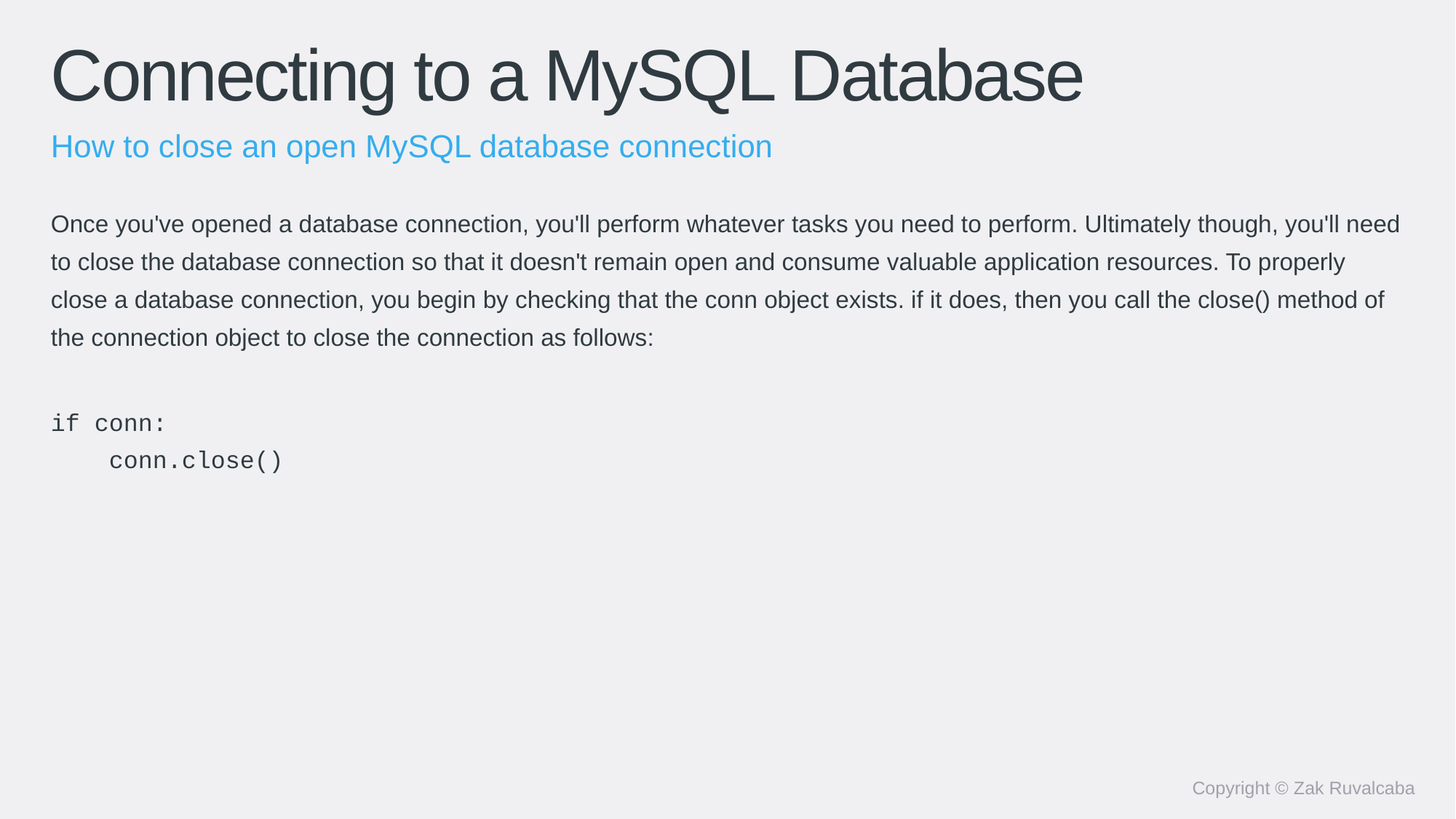

# Connecting to a MySQL Database
How to close an open MySQL database connection
Once you've opened a database connection, you'll perform whatever tasks you need to perform. Ultimately though, you'll need to close the database connection so that it doesn't remain open and consume valuable application resources. To properly close a database connection, you begin by checking that the conn object exists. if it does, then you call the close() method of the connection object to close the connection as follows:

if conn:
    conn.close()